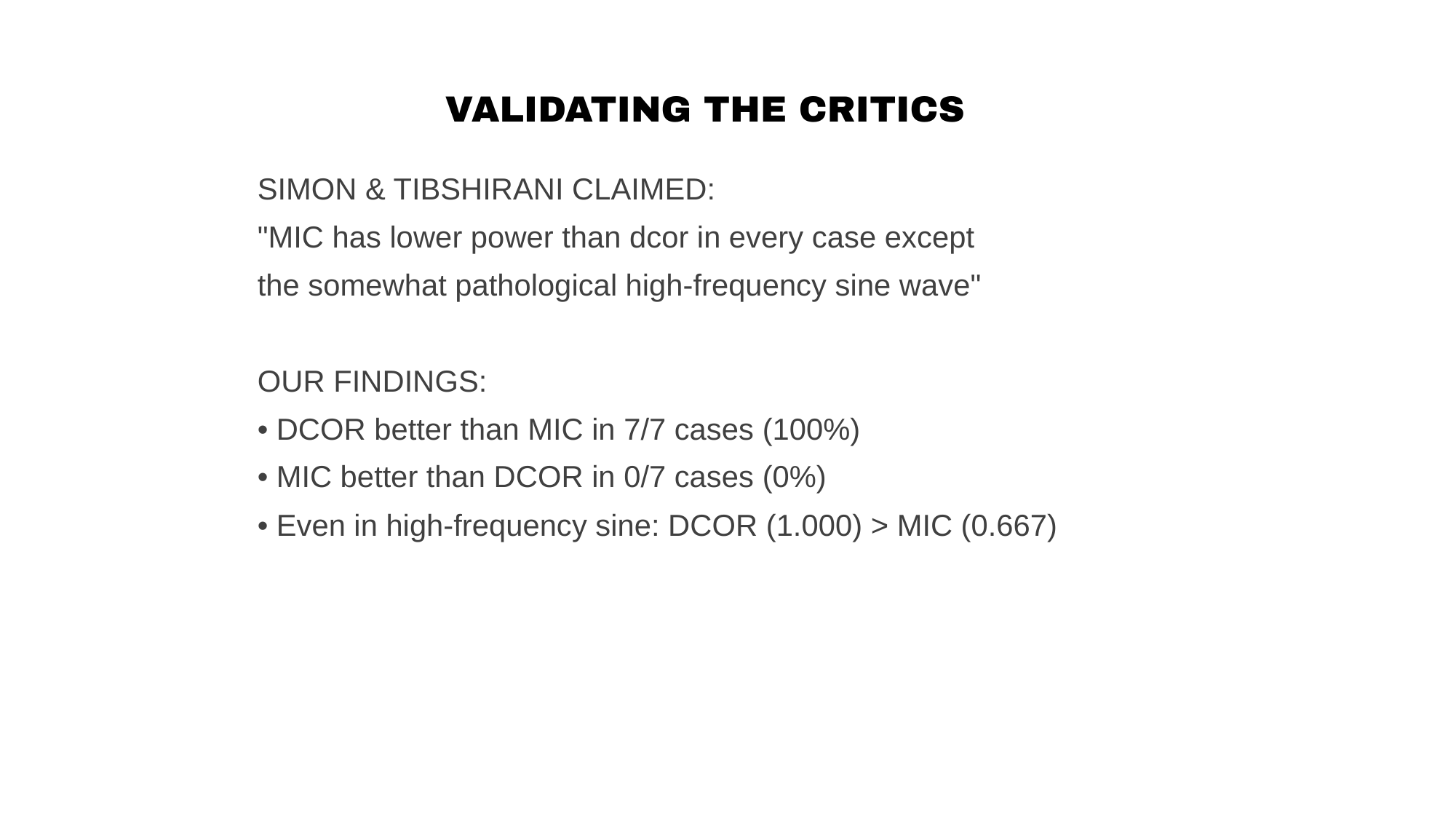

# VALIDATING THE CRITICS
SIMON & TIBSHIRANI CLAIMED:
"MIC has lower power than dcor in every case except
the somewhat pathological high-frequency sine wave"

OUR FINDINGS:
• DCOR better than MIC in 7/7 cases (100%)
• MIC better than DCOR in 0/7 cases (0%)
• Even in high-frequency sine: DCOR (1.000) > MIC (0.667)